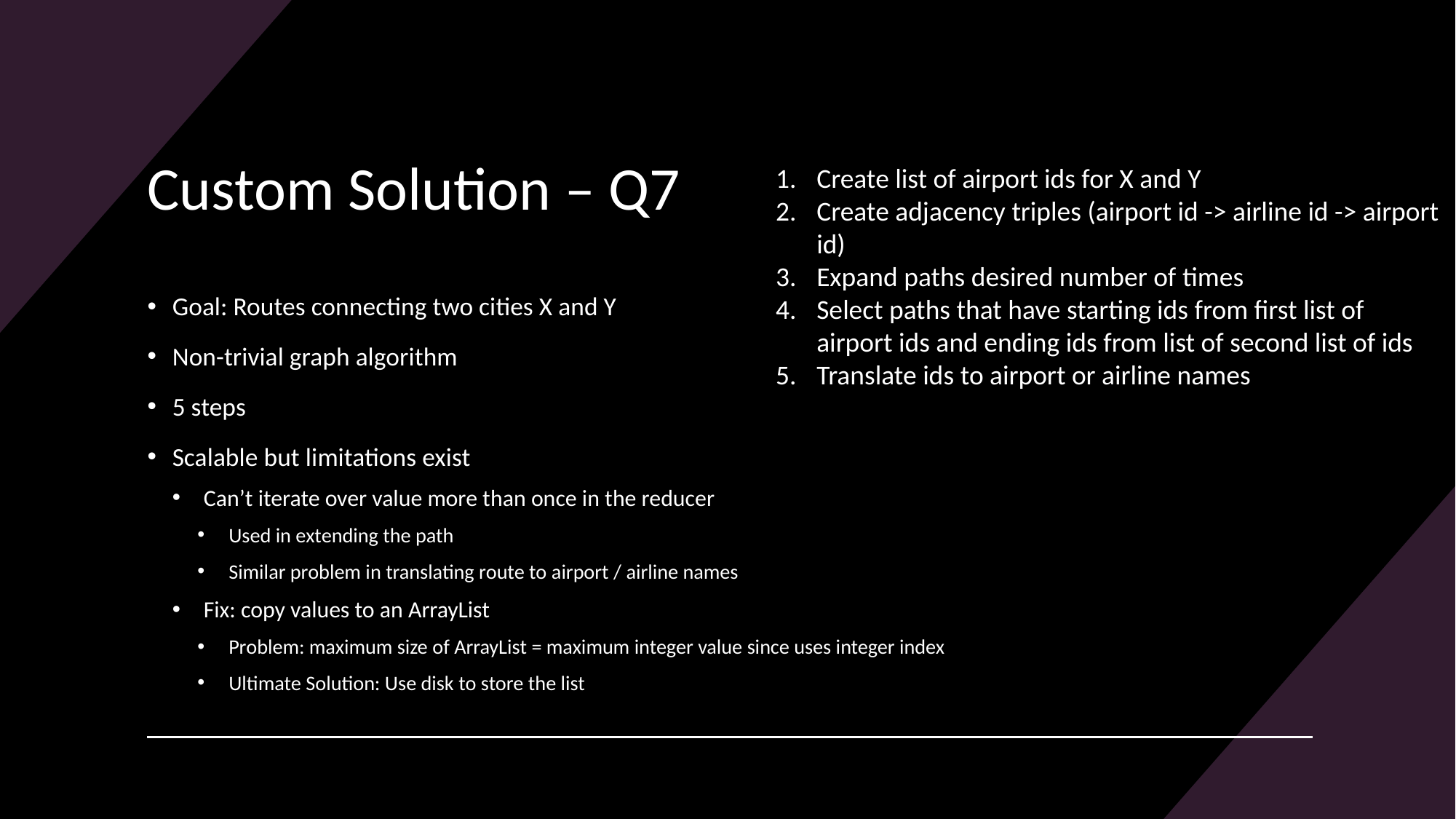

# Custom Solution – Q7
Create list of airport ids for X and Y
Create adjacency triples (airport id -> airline id -> airport id)
Expand paths desired number of times
Select paths that have starting ids from first list of airport ids and ending ids from list of second list of ids
Translate ids to airport or airline names
Goal: Routes connecting two cities X and Y
Non-trivial graph algorithm
5 steps
Scalable but limitations exist
Can’t iterate over value more than once in the reducer
Used in extending the path
Similar problem in translating route to airport / airline names
Fix: copy values to an ArrayList
Problem: maximum size of ArrayList = maximum integer value since uses integer index
Ultimate Solution: Use disk to store the list